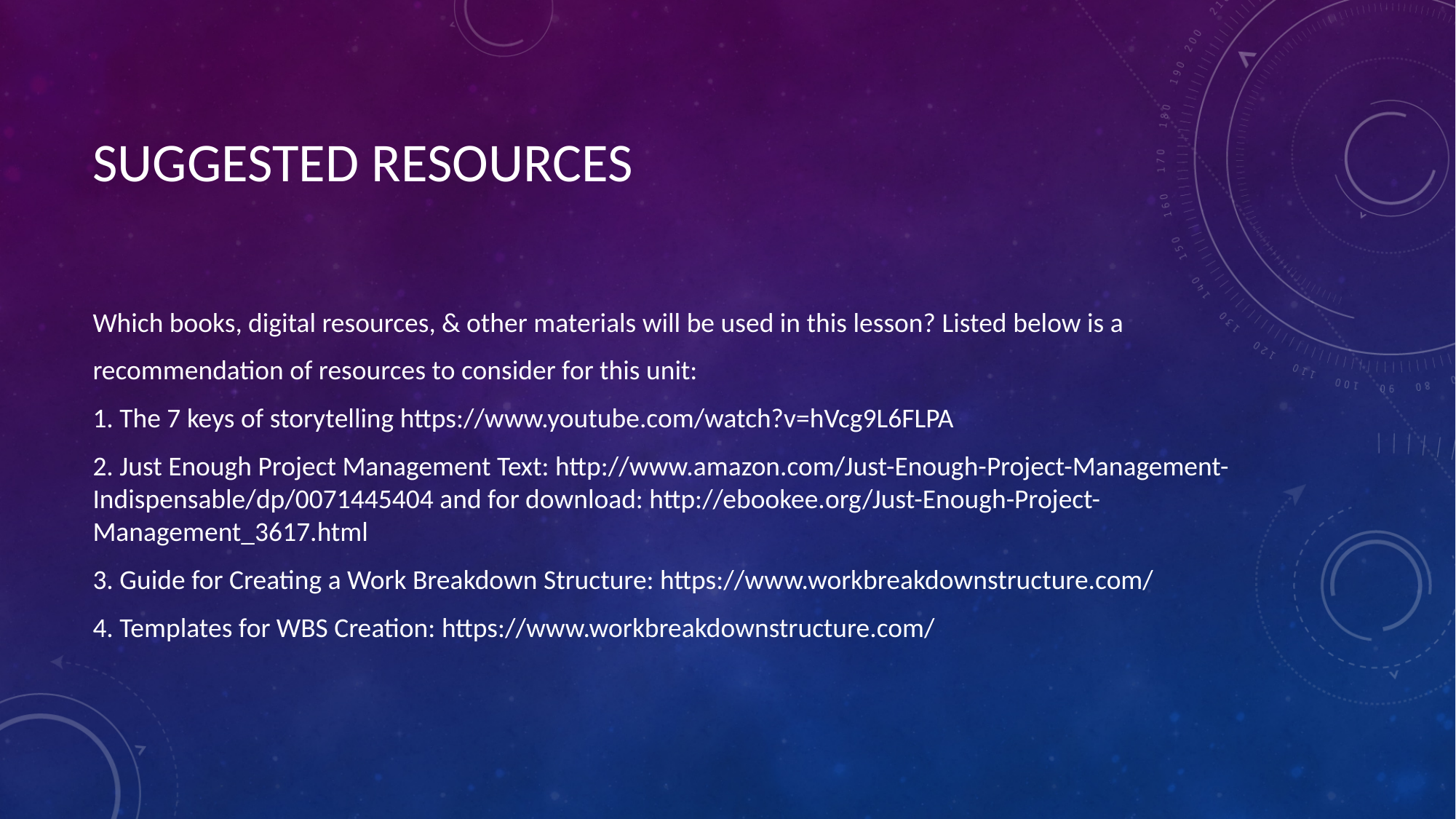

# SUGGESTED RESOURCES
Which books, digital resources, & other materials will be used in this lesson? Listed below is a
recommendation of resources to consider for this unit:
1. The 7 keys of storytelling https://www.youtube.com/watch?v=hVcg9L6FLPA
2. Just Enough Project Management Text: http://www.amazon.com/Just-Enough-Project-Management-Indispensable/dp/0071445404 and for download: http://ebookee.org/Just-Enough-Project-Management_3617.html
3. Guide for Creating a Work Breakdown Structure: https://www.workbreakdownstructure.com/
4. Templates for WBS Creation: https://www.workbreakdownstructure.com/